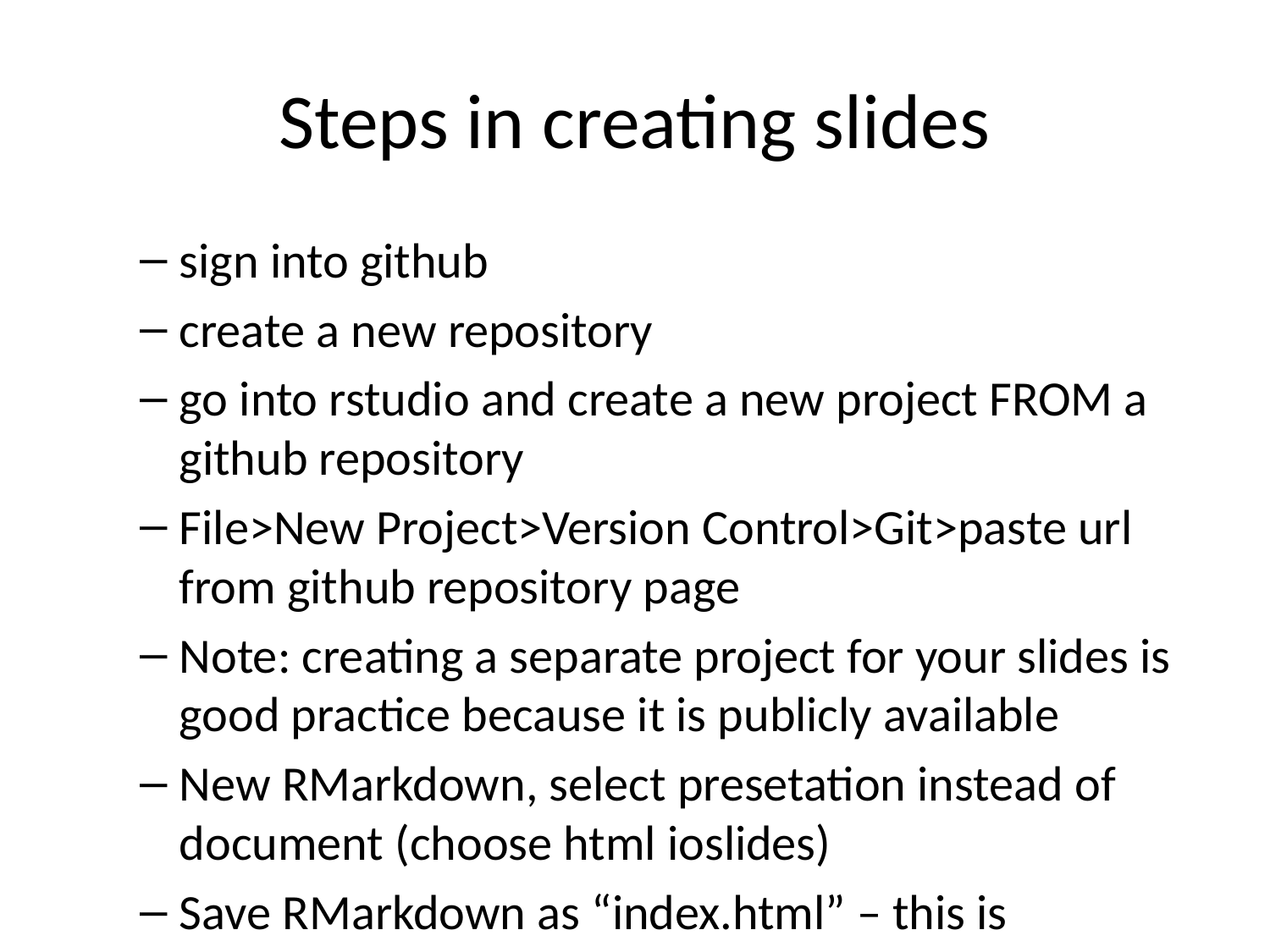

# Steps in creating slides
sign into github
create a new repository
go into rstudio and create a new project FROM a github repository
File>New Project>Version Control>Git>paste url from github repository page
Note: creating a separate project for your slides is good practice because it is publicly available
New RMarkdown, select presetation instead of document (choose html ioslides)
Save RMarkdown as “index.html” – this is important, make sure its lowercase
push them to github: on the GIT tab in the upper right hand window in Rstudio
select all files and commit (must commit the index.html, other items are optional)
select push after commiting
enter github username and password
Go to settings in GitHub and scroll down to “GitHub Pages”, then change Source None to Master Branch
copy url above this option "Your site is ready to be published at https://etc
click edit on main page and put the url link into the Website box, and you can add a Description
show code options, show code, show output, show both
look for slide styles, templates
plotly would be a good option for this
you could also publish slides to shinyapps.io and have interactivity
click publish in the upper right hand corner of the rmarkdown file window
but this is probably overkill
try using gganimate